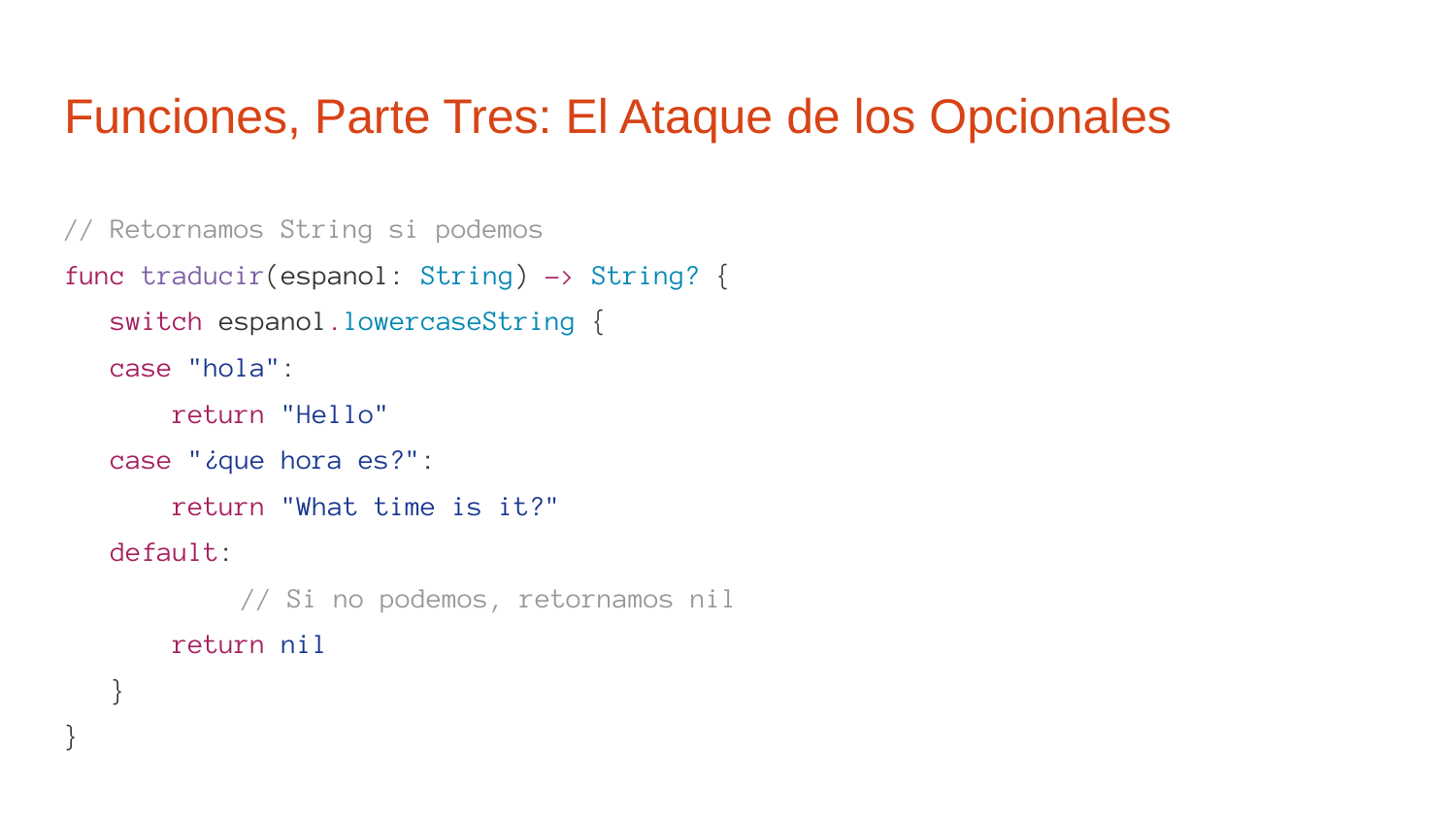

# Funciones, Parte Tres: El Ataque de los Opcionales
// Retornamos String si podemos
func traducir(espanol: String) -> String? {
   switch espanol.lowercaseString {
   case "hola":
       return "Hello"
   case "¿que hora es?":
       return "What time is it?"
   default:
   	  // Si no podemos, retornamos nil
       return nil
   }
}